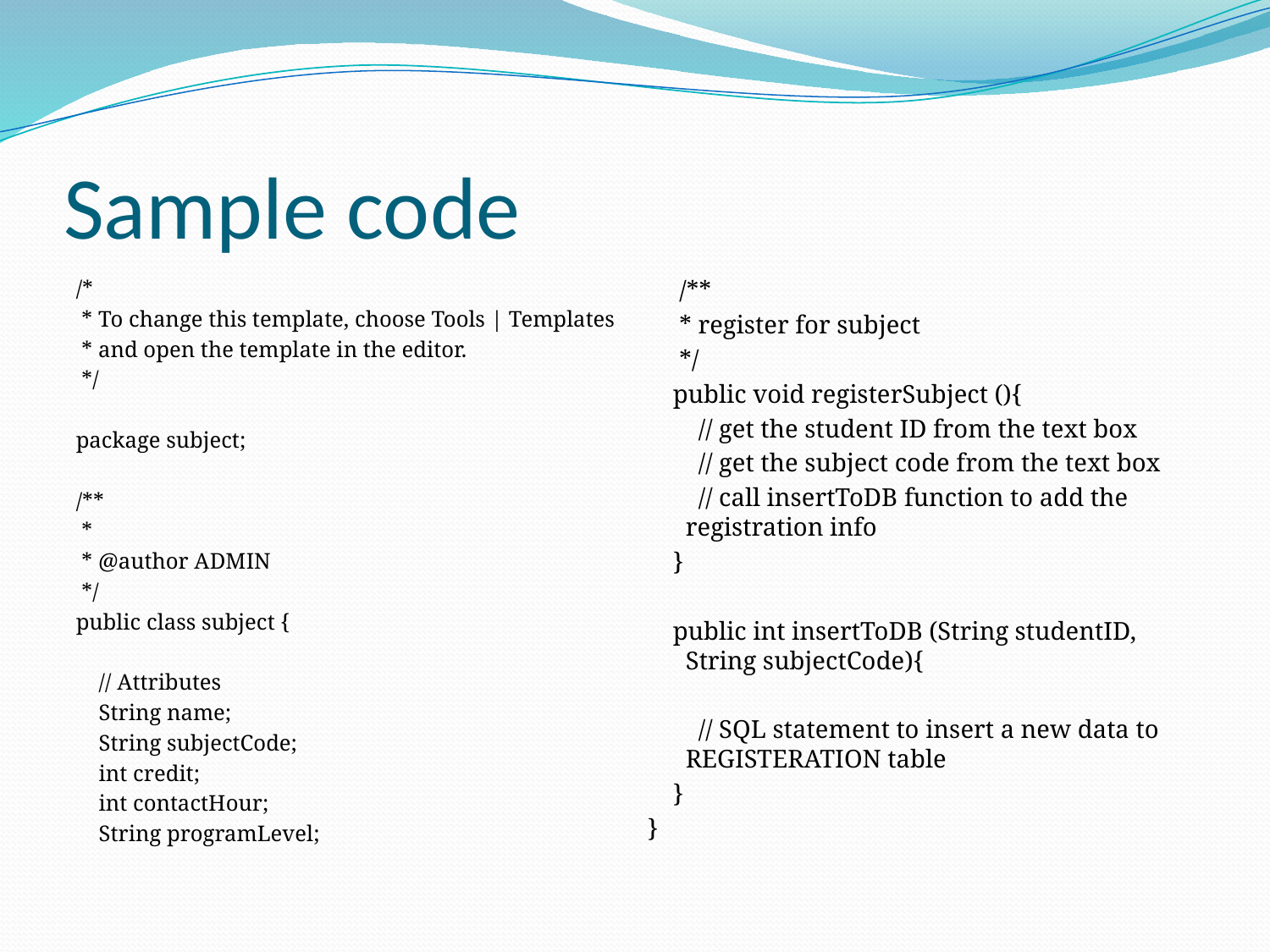

# Sample code
/*
 * To change this template, choose Tools | Templates
 * and open the template in the editor.
 */

package subject;

/**
 *
 * @author ADMIN
 */
public class subject {

    // Attributes
    String name;
    String subjectCode;
    int credit;
    int contactHour;
    String programLevel;

     /**
     * register for subject
     */
    public void registerSubject (){
        // get the student ID from the text box
        // get the subject code from the text box
        // call insertToDB function to add the registration info
    }

    public int insertToDB (String studentID, String subjectCode){

        // SQL statement to insert a new data to REGISTERATION table
    }
}